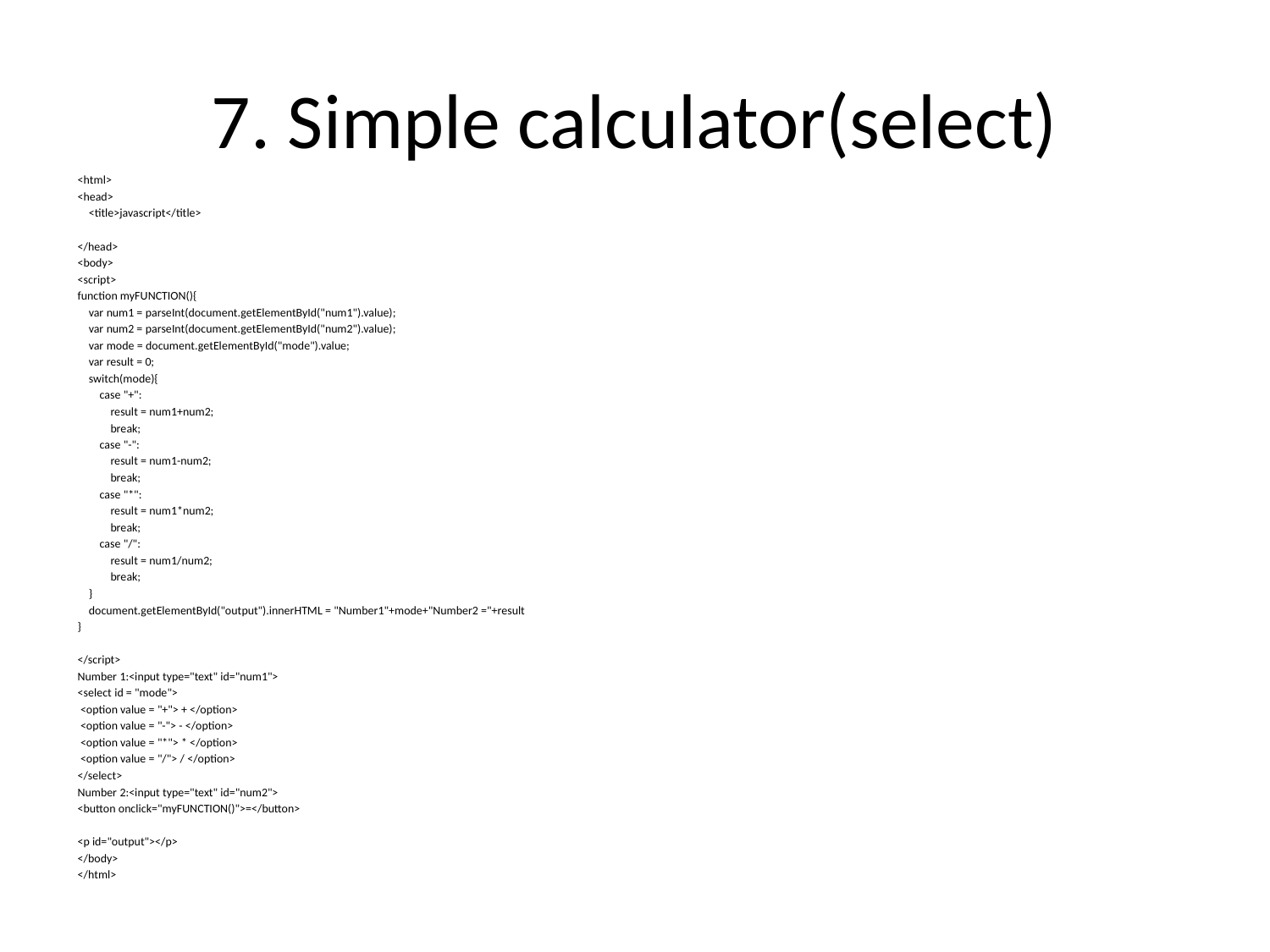

# 7. Simple calculator(select)
<html>
<head>
    <title>javascript</title>

</head>
<body>
<script>
function myFUNCTION(){
    var num1 = parseInt(document.getElementById("num1").value);
    var num2 = parseInt(document.getElementById("num2").value);
    var mode = document.getElementById("mode").value;
    var result = 0;
    switch(mode){
        case "+":
            result = num1+num2;
            break;
        case "-":
            result = num1-num2;
            break;
        case "*":
            result = num1*num2;
            break;
        case "/":
            result = num1/num2;
            break;
    }
    document.getElementById("output").innerHTML = "Number1"+mode+"Number2 ="+result
}

</script>
Number 1:<input type="text" id="num1">
<select id = "mode">
 <option value = "+"> + </option>
 <option value = "-"> - </option>
 <option value = "*"> * </option>
 <option value = "/"> / </option>
</select>
Number 2:<input type="text" id="num2">
<button onclick="myFUNCTION()">=</button>

<p id="output"></p>
</body>
</html>